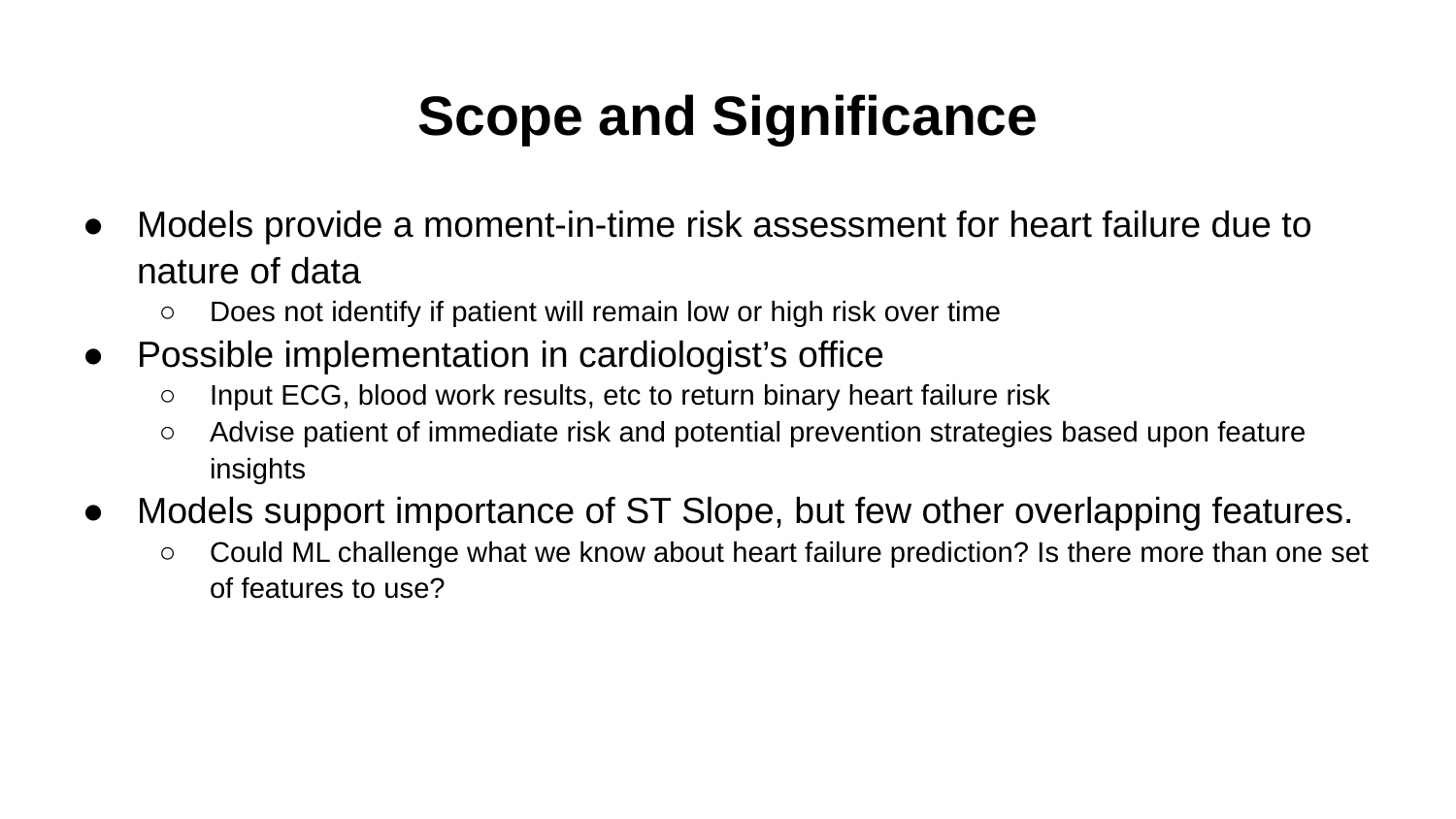

# Scope and Significance
Models provide a moment-in-time risk assessment for heart failure due to nature of data
Does not identify if patient will remain low or high risk over time
Possible implementation in cardiologist’s office
Input ECG, blood work results, etc to return binary heart failure risk
Advise patient of immediate risk and potential prevention strategies based upon feature insights
Models support importance of ST Slope, but few other overlapping features.
Could ML challenge what we know about heart failure prediction? Is there more than one set of features to use?